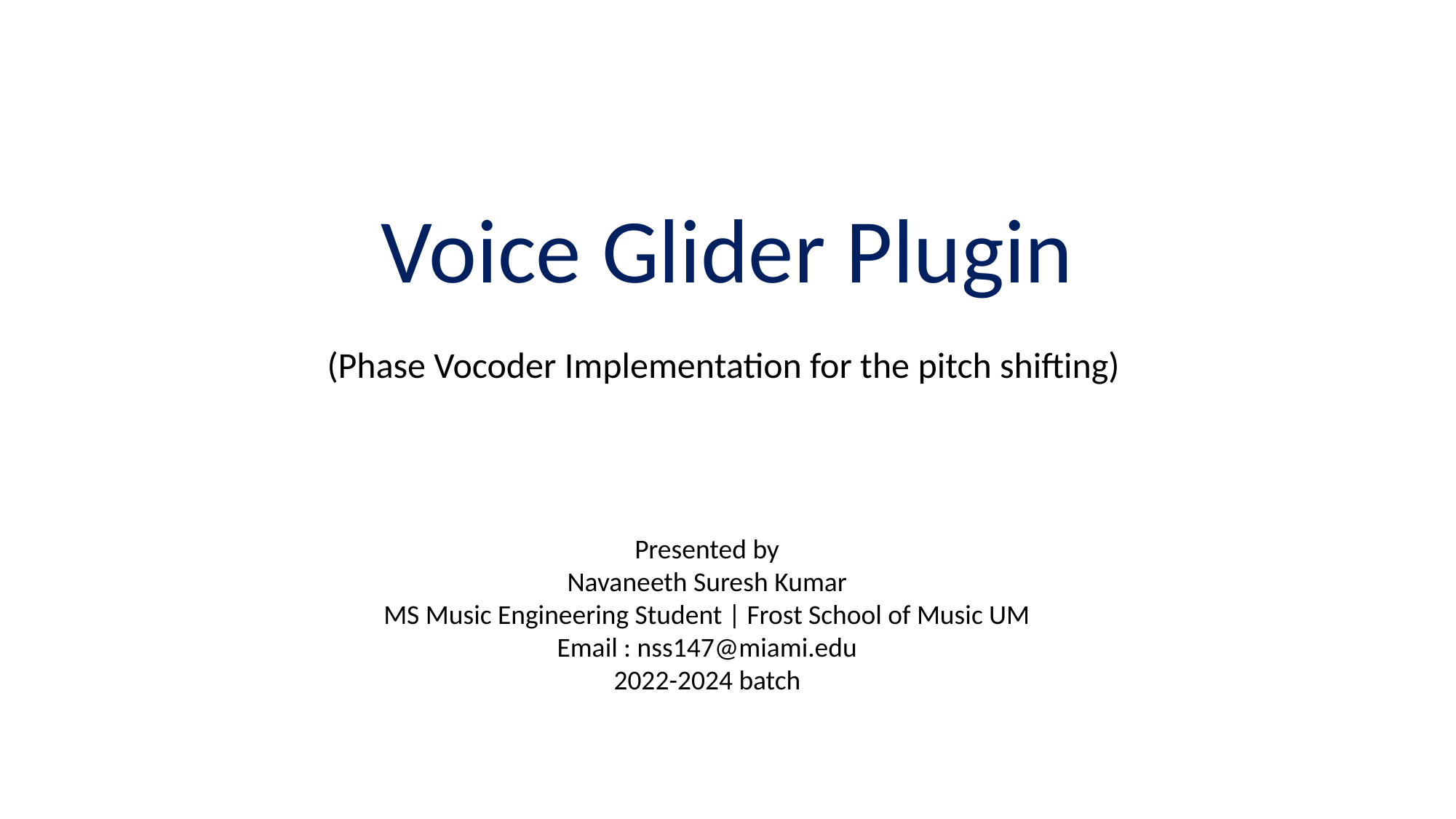

# Voice Glider Plugin
(Phase Vocoder Implementation for the pitch shifting)

Presented by
Navaneeth Suresh Kumar
MS Music Engineering Student | Frost School of Music UM
Email : nss147@miami.edu
2022-2024 batch